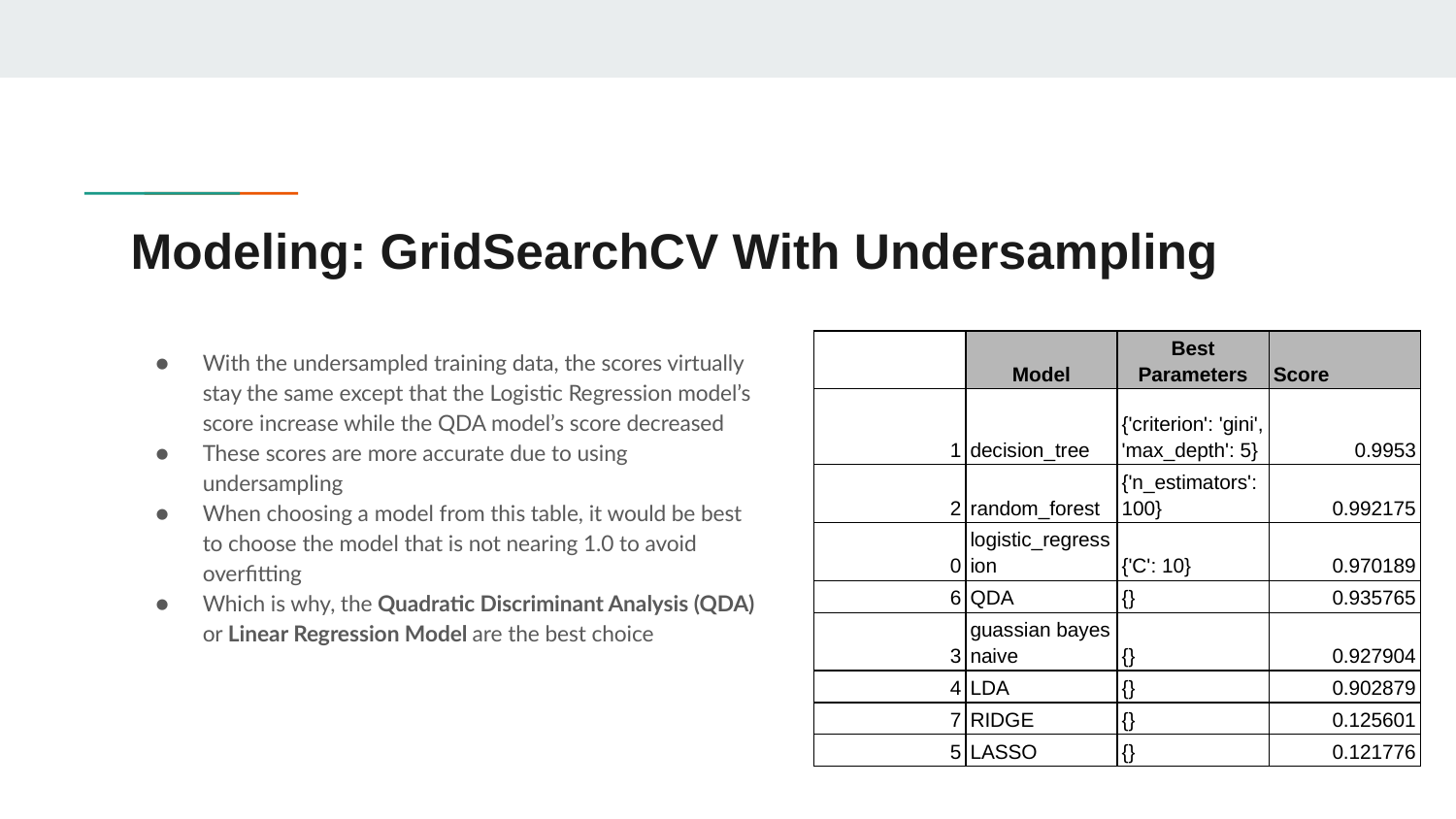

# Modeling: GridSearchCV With Undersampling
With the undersampled training data, the scores virtually stay the same except that the Logistic Regression model’s score increase while the QDA model’s score decreased
These scores are more accurate due to using undersampling
When choosing a model from this table, it would be best to choose the model that is not nearing 1.0 to avoid overfitting
Which is why, the Quadratic Discriminant Analysis (QDA) or Linear Regression Model are the best choice

|  | Model | Best Parameters | Score |
| --- | --- | --- | --- |
| 1 | decision\_tree | {'criterion': 'gini', 'max\_depth': 5} | 0.9953 |
| 2 | random\_forest | {'n\_estimators': 100} | 0.992175 |
| 0 | logistic\_regression | {'C': 10} | 0.970189 |
| 6 | QDA | {} | 0.935765 |
| 3 | guassian bayes naive | {} | 0.927904 |
| 4 | LDA | {} | 0.902879 |
| 7 | RIDGE | {} | 0.125601 |
| 5 | LASSO | {} | 0.121776 |